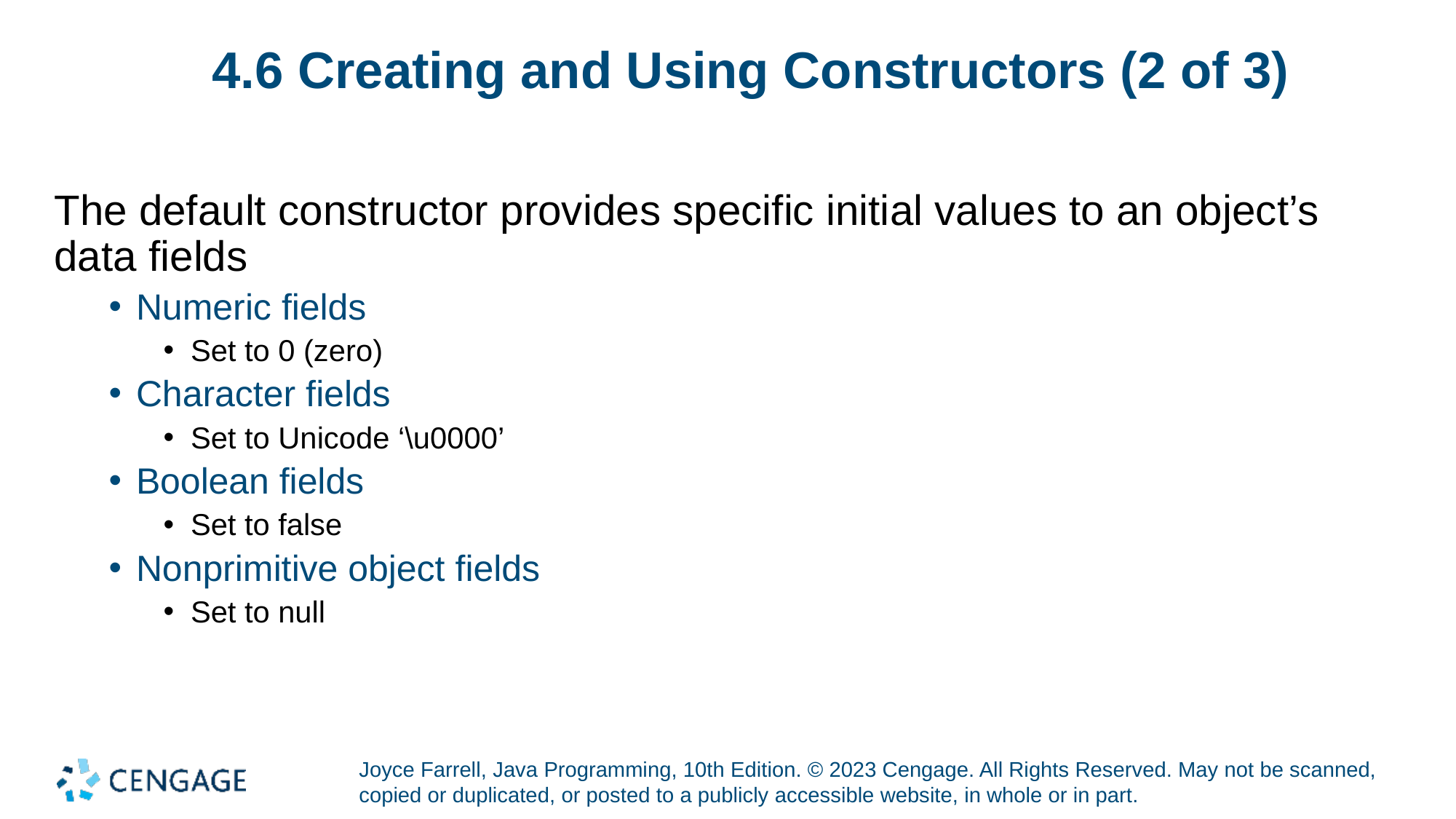

# 4.6 Creating and Using Constructors (2 of 3)
The default constructor provides specific initial values to an object’s data fields
Numeric fields
Set to 0 (zero)
Character fields
Set to Unicode ‘\u0000’
Boolean fields
Set to false
Nonprimitive object fields
Set to null